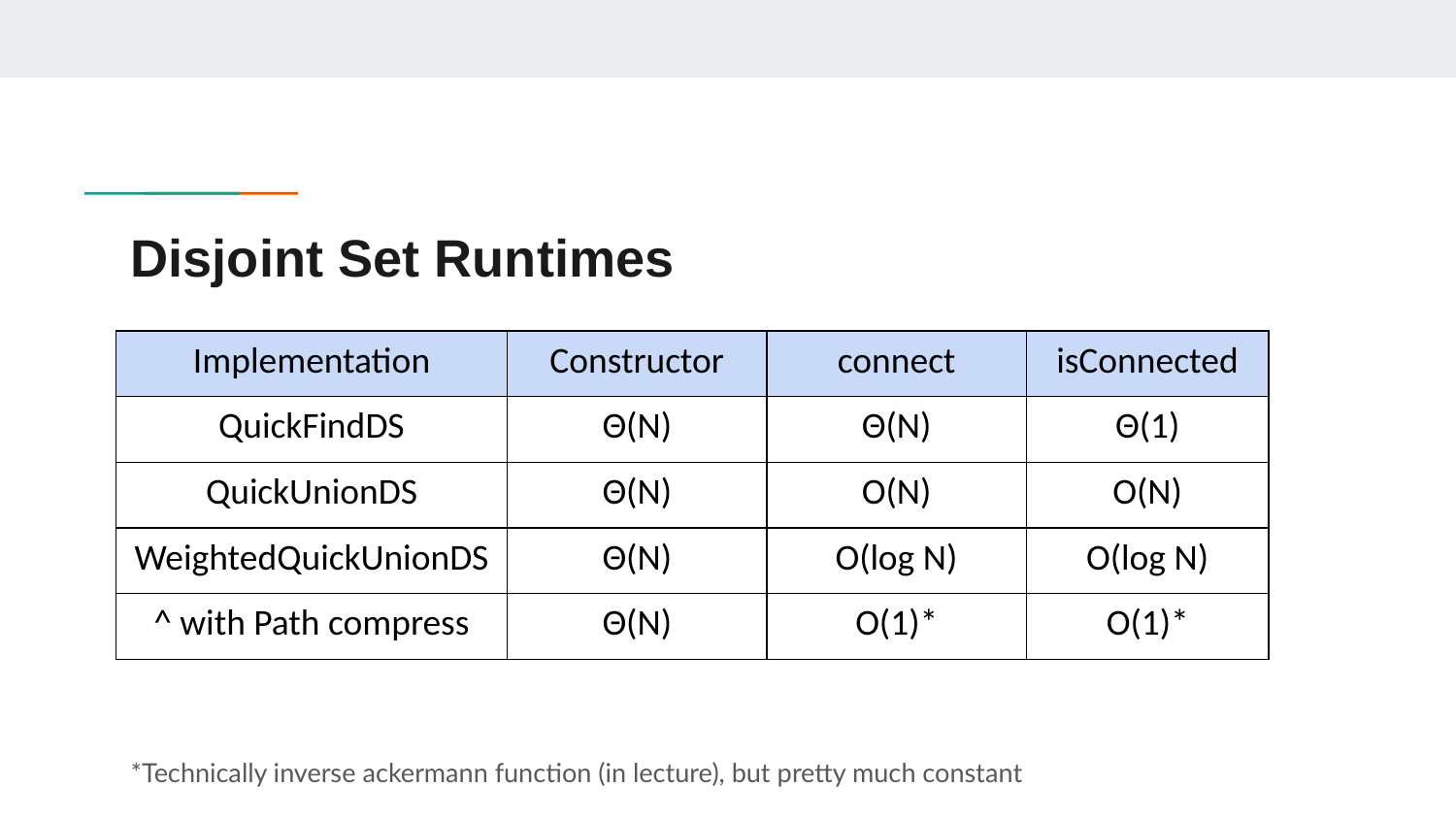

# Disjoint Set Runtimes

*Technically inverse ackermann function (in lecture), but pretty much constant
| Implementation | Constructor | connect | isConnected |
| --- | --- | --- | --- |
| QuickFindDS | Θ(N) | Θ(N) | Θ(1) |
| QuickUnionDS | Θ(N) | O(N) | O(N) |
| WeightedQuickUnionDS | Θ(N) | O(log N) | O(log N) |
| ^ with Path compress | Θ(N) | O(1)\* | O(1)\* |